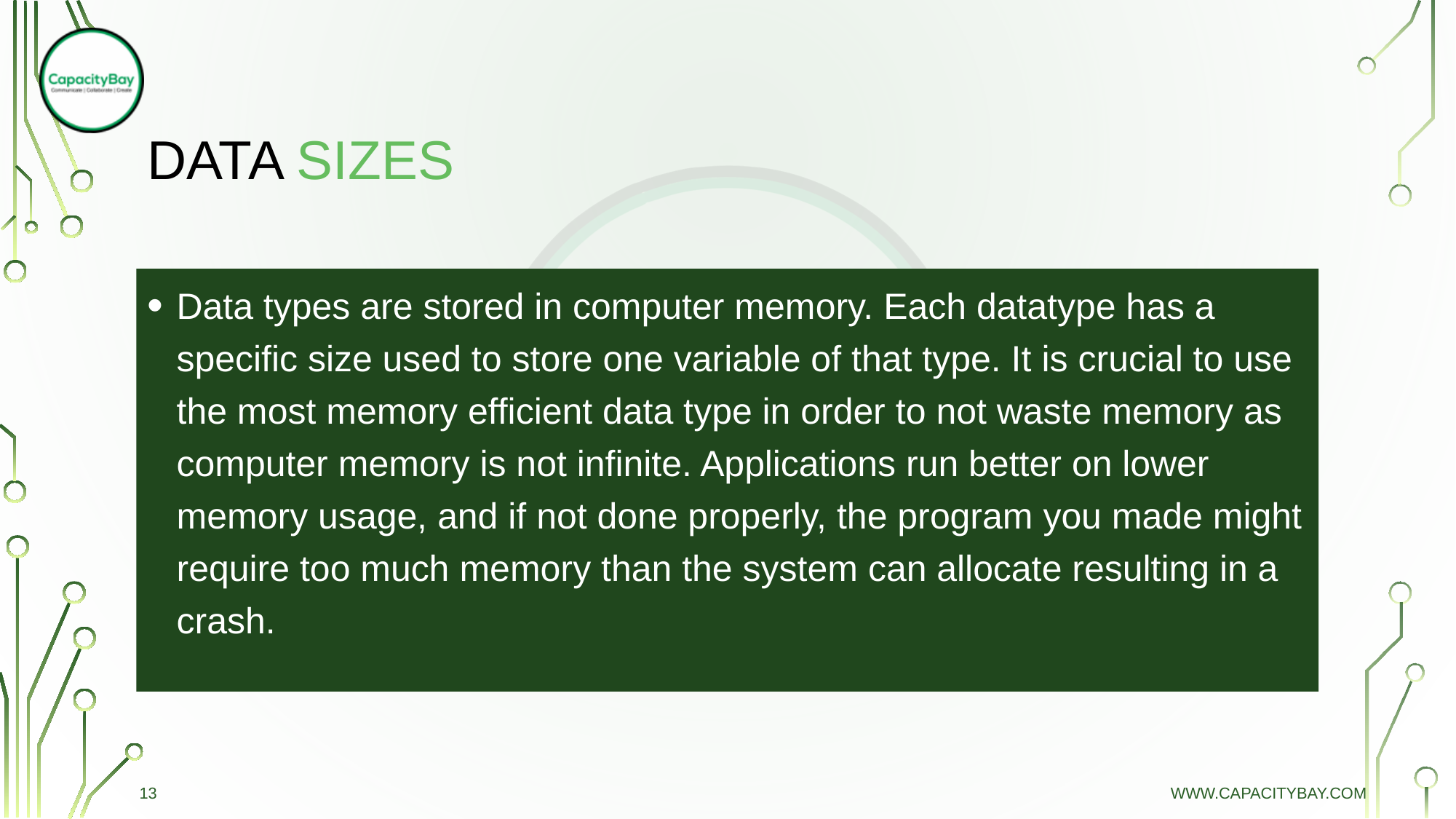

# DATA SIZES
Data types are stored in computer memory. Each datatype has a specific size used to store one variable of that type. It is crucial to use the most memory efficient data type in order to not waste memory as computer memory is not infinite. Applications run better on lower memory usage, and if not done properly, the program you made might require too much memory than the system can allocate resulting in a crash.
13
www.capacitybay.com